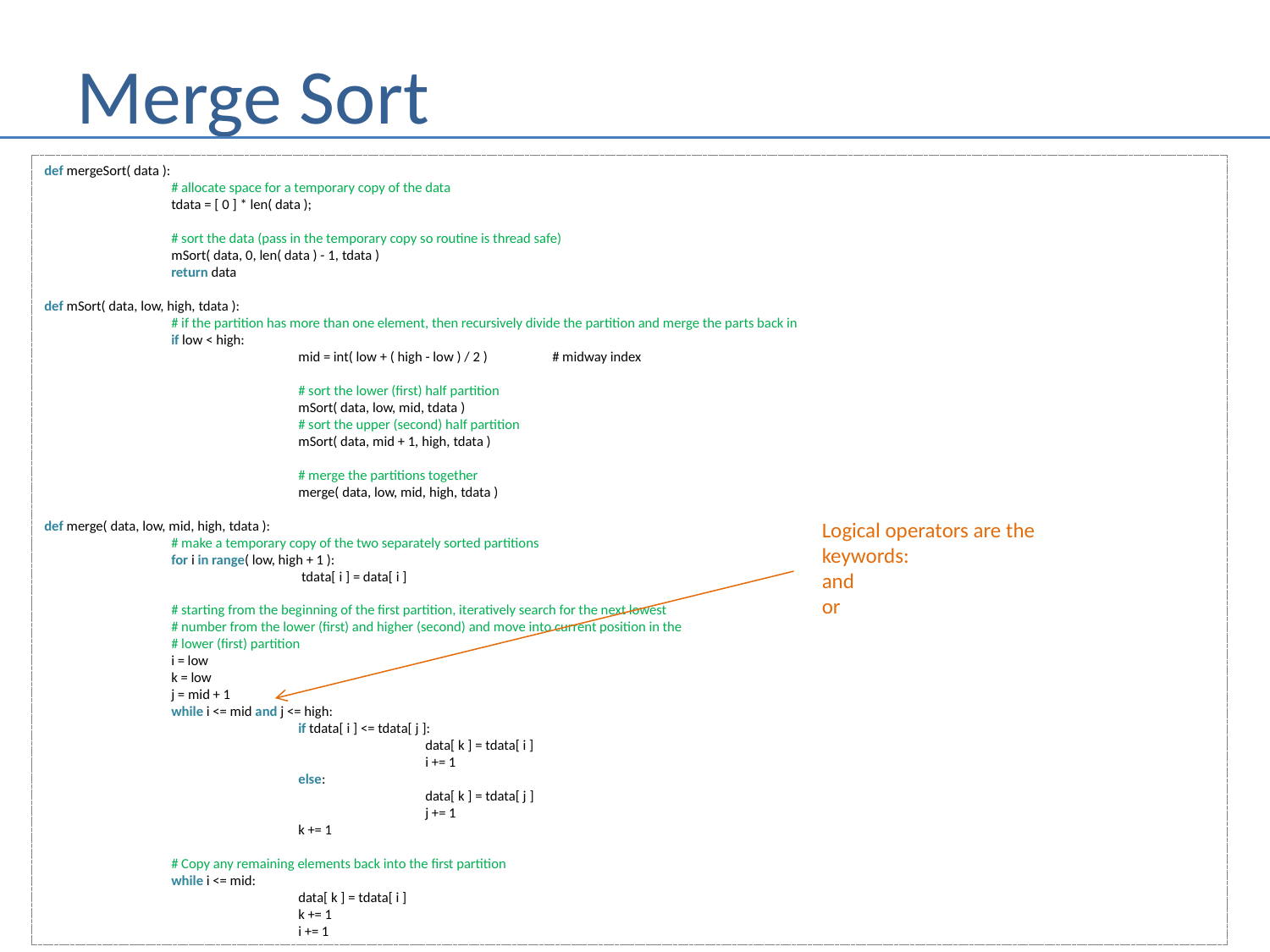

# Merge Sort
def mergeSort( data ):
	# allocate space for a temporary copy of the data
	tdata = [ 0 ] * len( data );

	# sort the data (pass in the temporary copy so routine is thread safe)
	mSort( data, 0, len( data ) - 1, tdata )
	return data

def mSort( data, low, high, tdata ):
	# if the partition has more than one element, then recursively divide the partition and merge the parts back in
	if low < high:
		mid = int( low + ( high - low ) / 2 )	# midway index

		# sort the lower (first) half partition
		mSort( data, low, mid, tdata )
		# sort the upper (second) half partition
		mSort( data, mid + 1, high, tdata )

		# merge the partitions together
		merge( data, low, mid, high, tdata )

def merge( data, low, mid, high, tdata ):
	# make a temporary copy of the two separately sorted partitions
	for i in range( low, high + 1 ):
          		 tdata[ i ] = data[ i ]

	# starting from the beginning of the first partition, iteratively search for the next lowest
	# number from the lower (first) and higher (second) and move into current position in the
	# lower (first) partition
	i = low
	k = low
	j = mid + 1
	while i <= mid and j <= high:
		if tdata[ i ] <= tdata[ j ]:
			data[ k ] = tdata[ i ]
			i += 1
		else:
			data[ k ] = tdata[ j ]
			j += 1
		k += 1

	# Copy any remaining elements back into the first partition
	while i <= mid:
		data[ k ] = tdata[ i ]
		k += 1
		i += 1
Logical operators are the keywords:
and
or